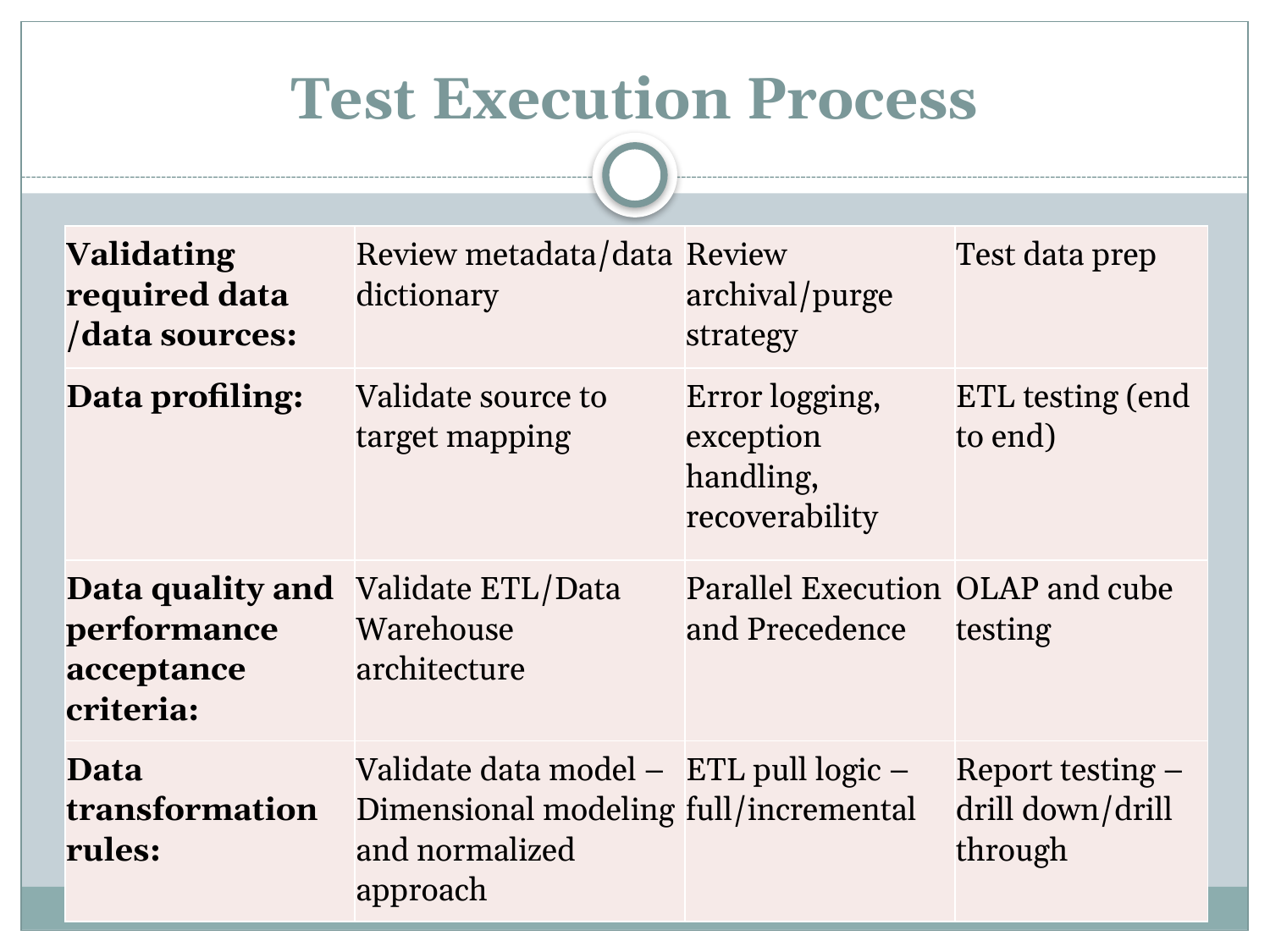

# Test Execution Process
| Validating required data /data sources: | Review metadata/data dictionary | Review archival/purge strategy | Test data prep |
| --- | --- | --- | --- |
| Data profiling: | Validate source to target mapping | Error logging, exception handling, recoverability | ETL testing (end to end) |
| Data quality and performance acceptance criteria: | Validate ETL/Data Warehouse architecture | Parallel Execution and Precedence | OLAP and cube testing |
| Data transformation rules: | Validate data model – Dimensional modeling and normalized approach | ETL pull logic – full/incremental | Report testing – drill down/drill through |